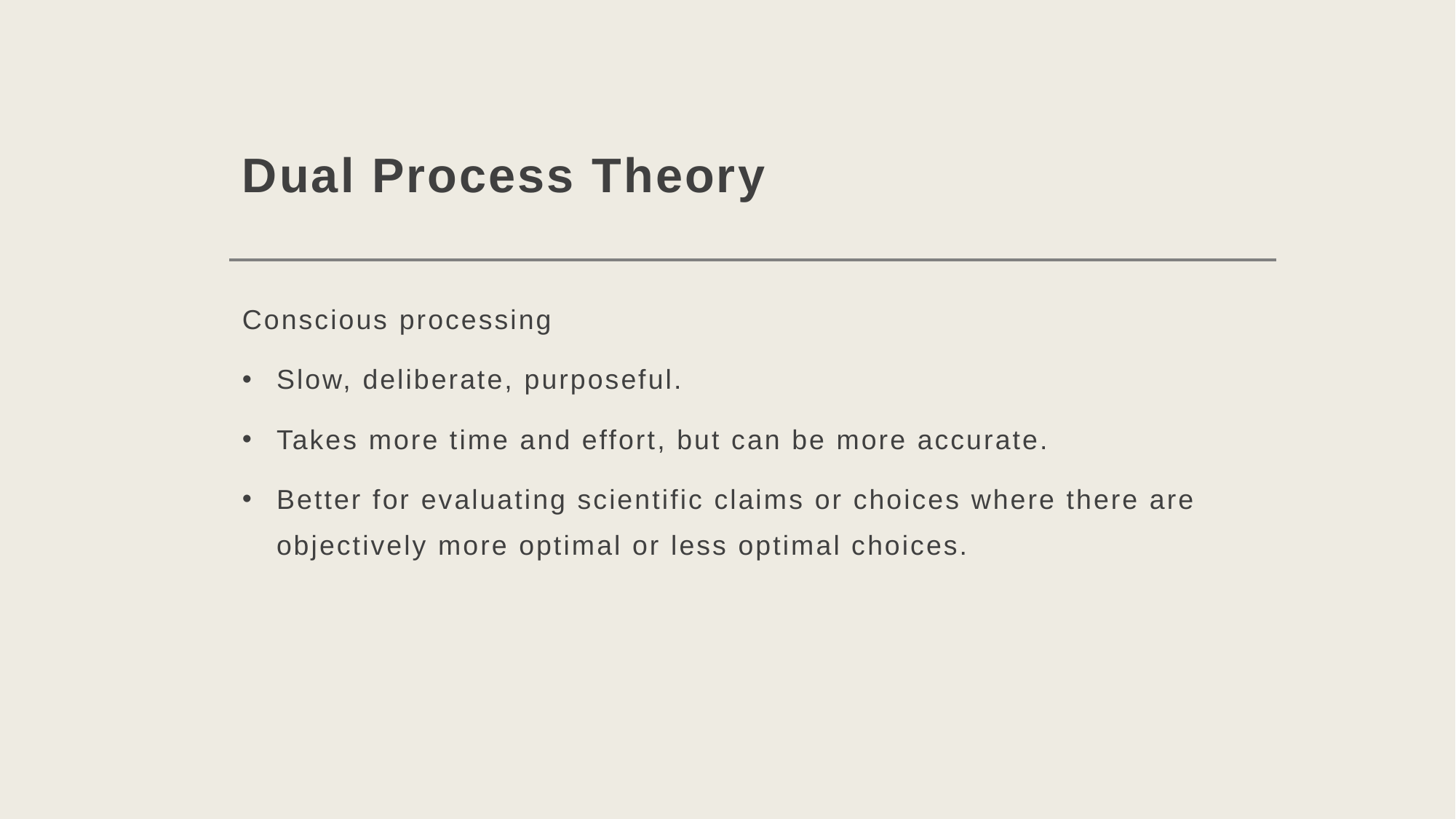

# Dual Process Theory
Conscious processing
Slow, deliberate, purposeful.
Takes more time and effort, but can be more accurate.
Better for evaluating scientific claims or choices where there are objectively more optimal or less optimal choices.